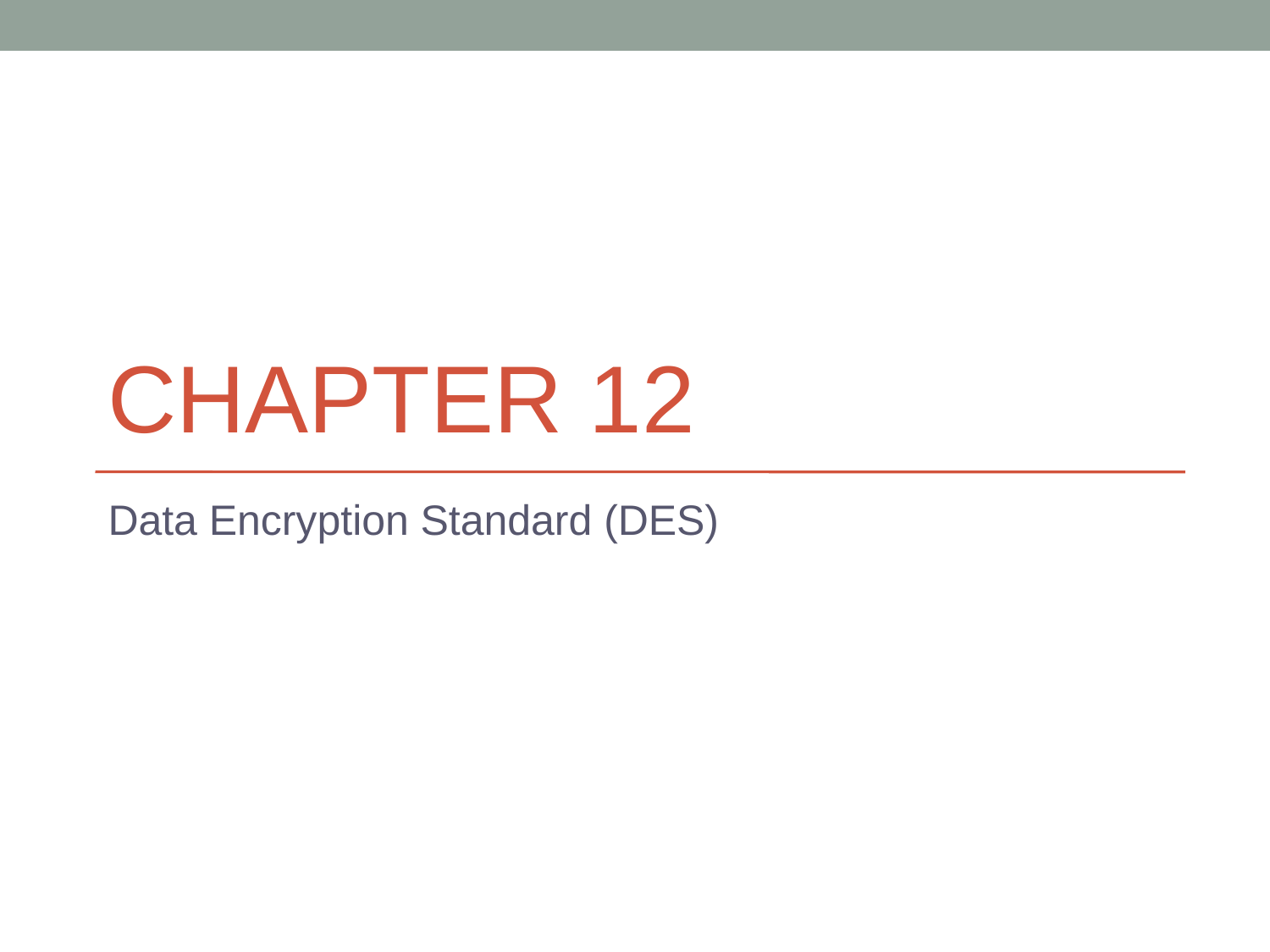

# CHAPTER 12
Data Encryption Standard (DES)